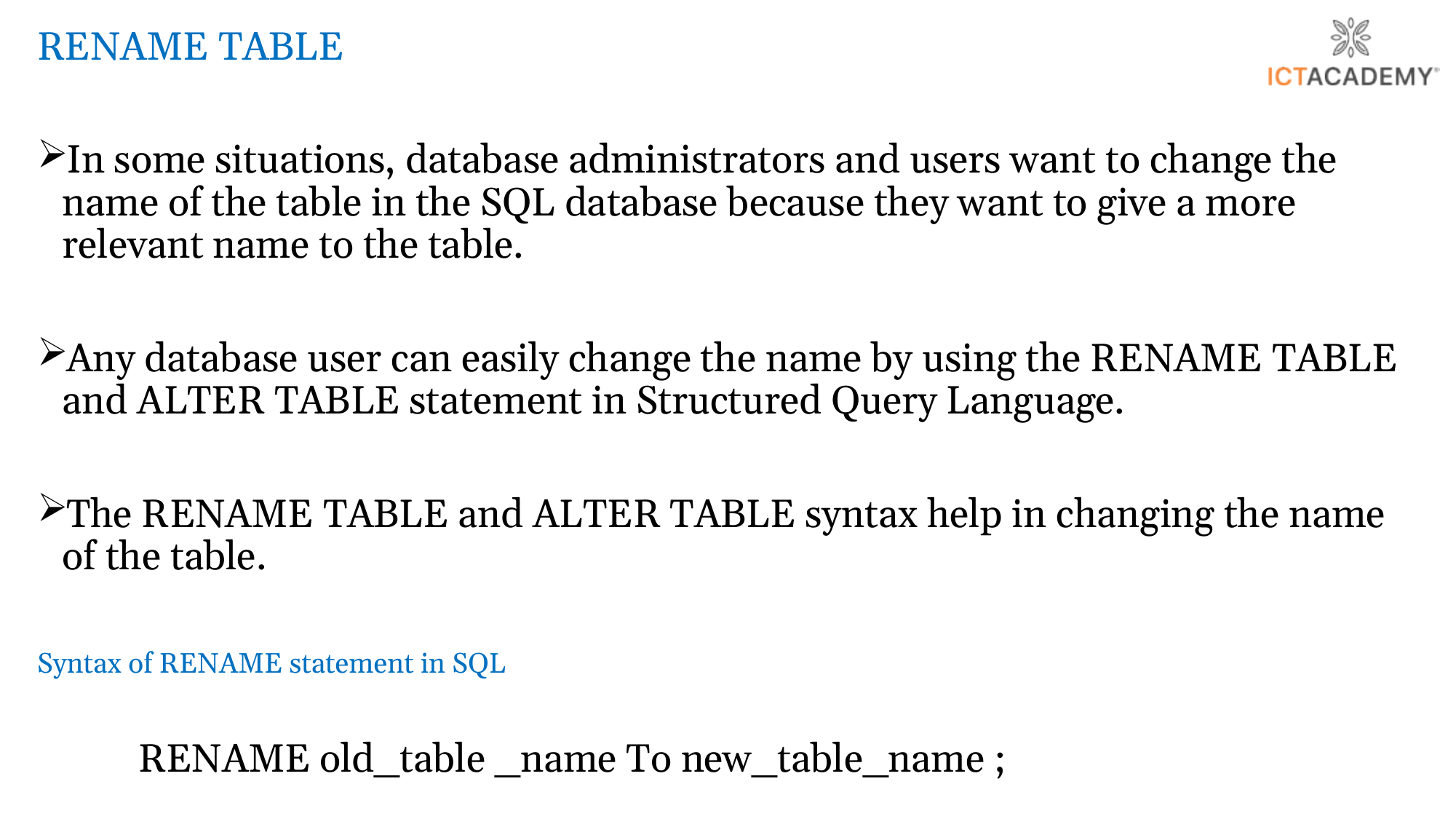

RENAME TABLE

In some situations, database administrators and users want to change the name of the table in the SQL database because they want to give a more relevant name to the table.

Any database user can easily change the name by using the RENAME TABLE and ALTER TABLE statement in Structured Query Language.

The RENAME TABLE and ALTER TABLE syntax help in changing the name of the table.

Syntax of RENAME statement in SQL

			RENAME old_table _name To new_table_name ;